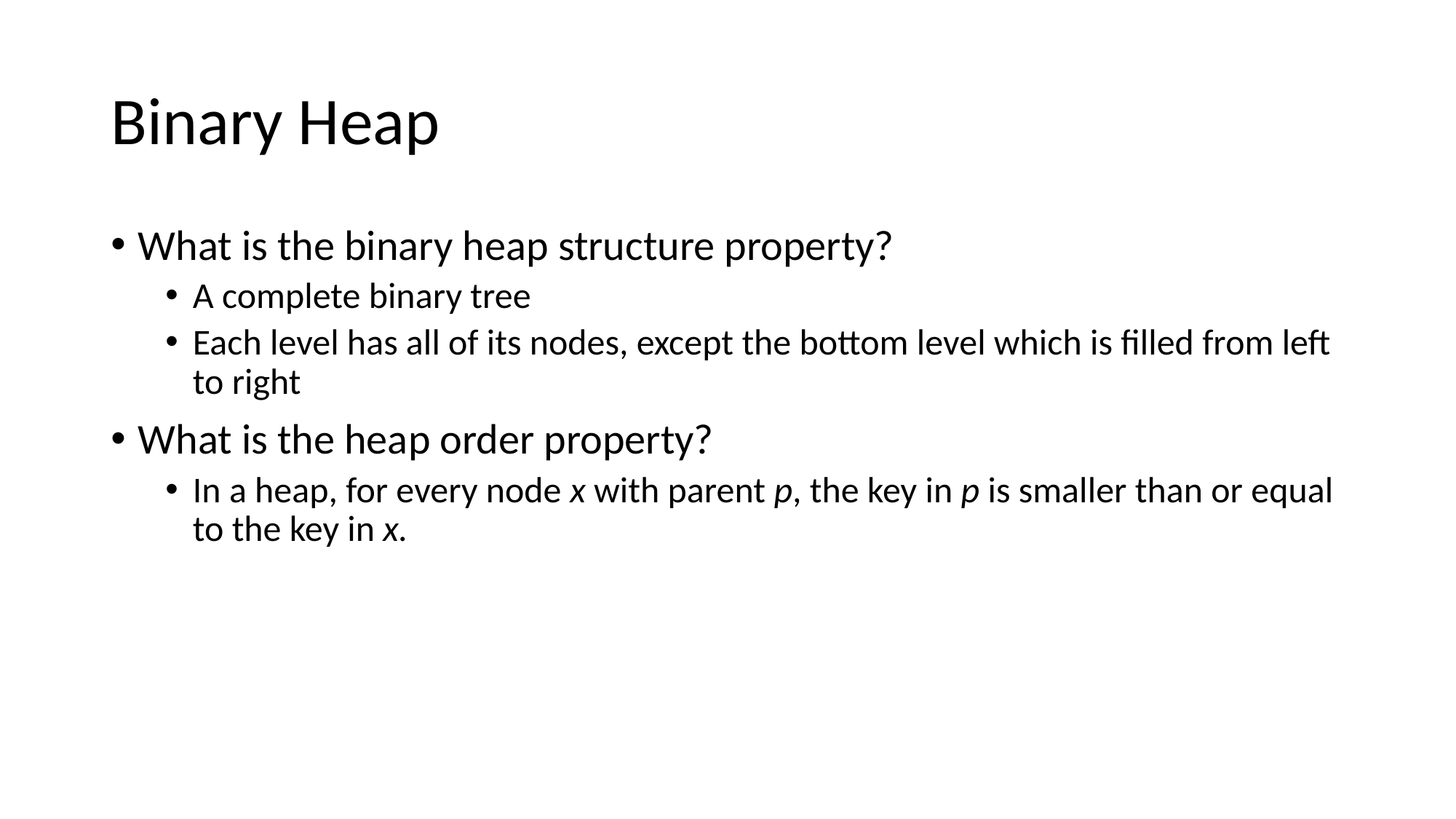

# Binary Heap
What is the binary heap structure property?
A complete binary tree
Each level has all of its nodes, except the bottom level which is filled from left to right
What is the heap order property?
In a heap, for every node x with parent p, the key in p is smaller than or equal to the key in x.